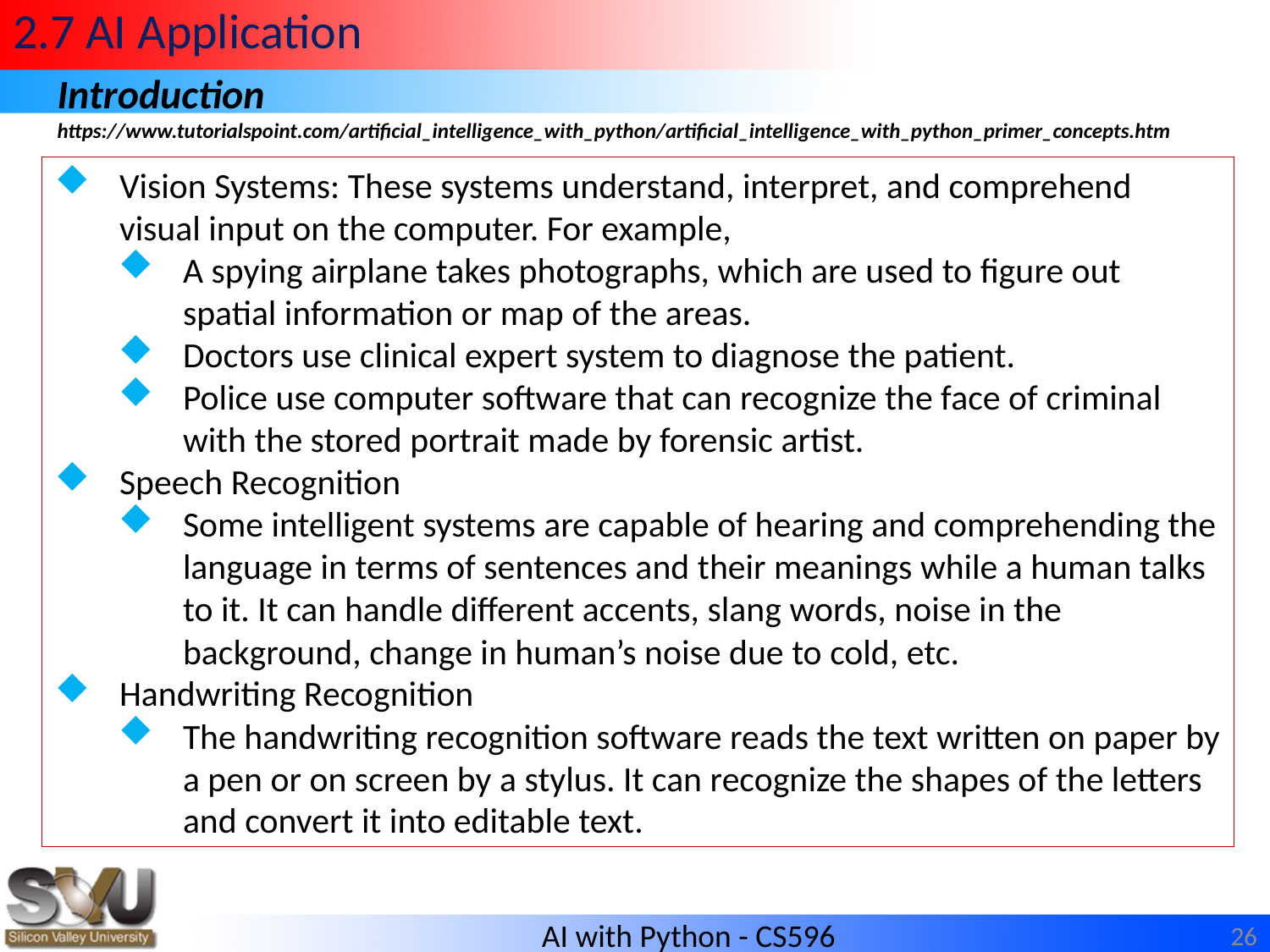

# 2.7 AI Application
Introduction
https://www.tutorialspoint.com/artificial_intelligence_with_python/artificial_intelligence_with_python_primer_concepts.htm
Vision Systems: These systems understand, interpret, and comprehend visual input on the computer. For example,
A spying airplane takes photographs, which are used to figure out spatial information or map of the areas.
Doctors use clinical expert system to diagnose the patient.
Police use computer software that can recognize the face of criminal with the stored portrait made by forensic artist.
Speech Recognition
Some intelligent systems are capable of hearing and comprehending the language in terms of sentences and their meanings while a human talks to it. It can handle different accents, slang words, noise in the background, change in human’s noise due to cold, etc.
Handwriting Recognition
The handwriting recognition software reads the text written on paper by a pen or on screen by a stylus. It can recognize the shapes of the letters and convert it into editable text.
26
AI with Python - CS596